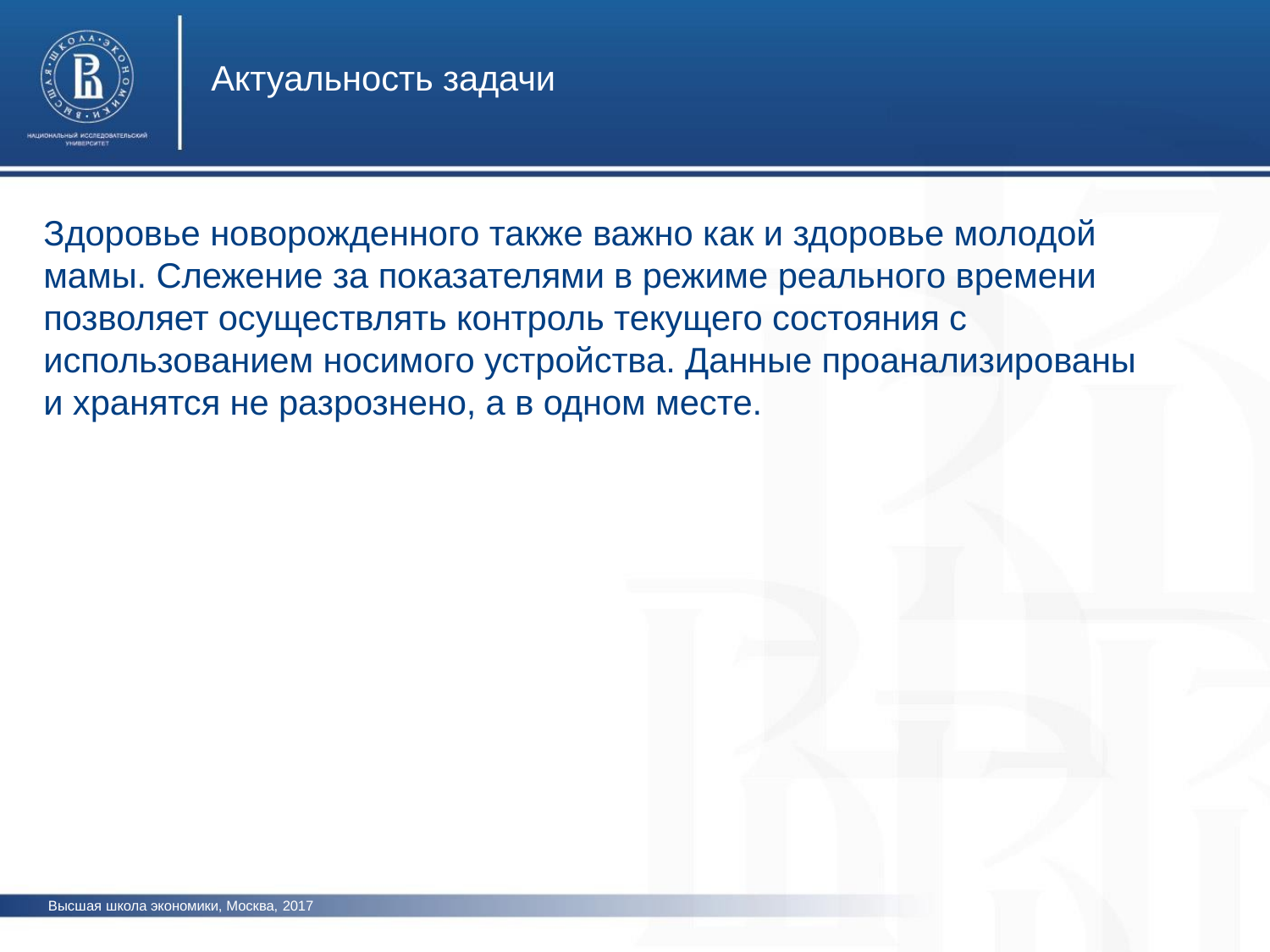

Актуальность задачи
Здоровье новорожденного также важно как и здоровье молодой мамы. Слежение за показателями в режиме реального времени позволяет осуществлять контроль текущего состояния с использованием носимого устройства. Данные проанализированы и хранятся не разрознено, а в одном месте.

Высшая школа экономики, Москва, 2017